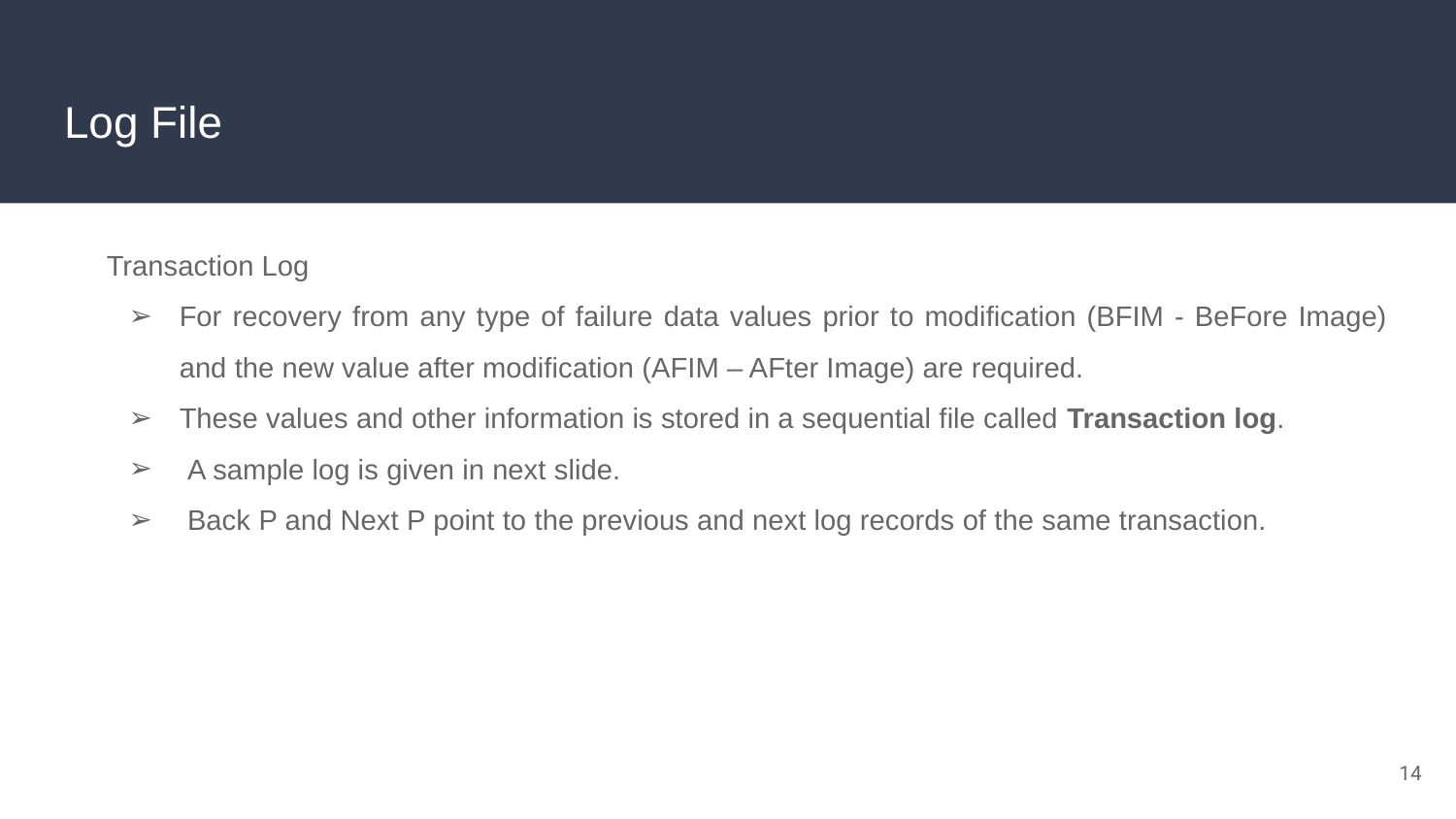

# Log File
Transaction Log
For recovery from any type of failure data values prior to modification (BFIM - BeFore Image) and the new value after modification (AFIM – AFter Image) are required.
These values and other information is stored in a sequential file called Transaction log.
 A sample log is given in next slide.
 Back P and Next P point to the previous and next log records of the same transaction.

14